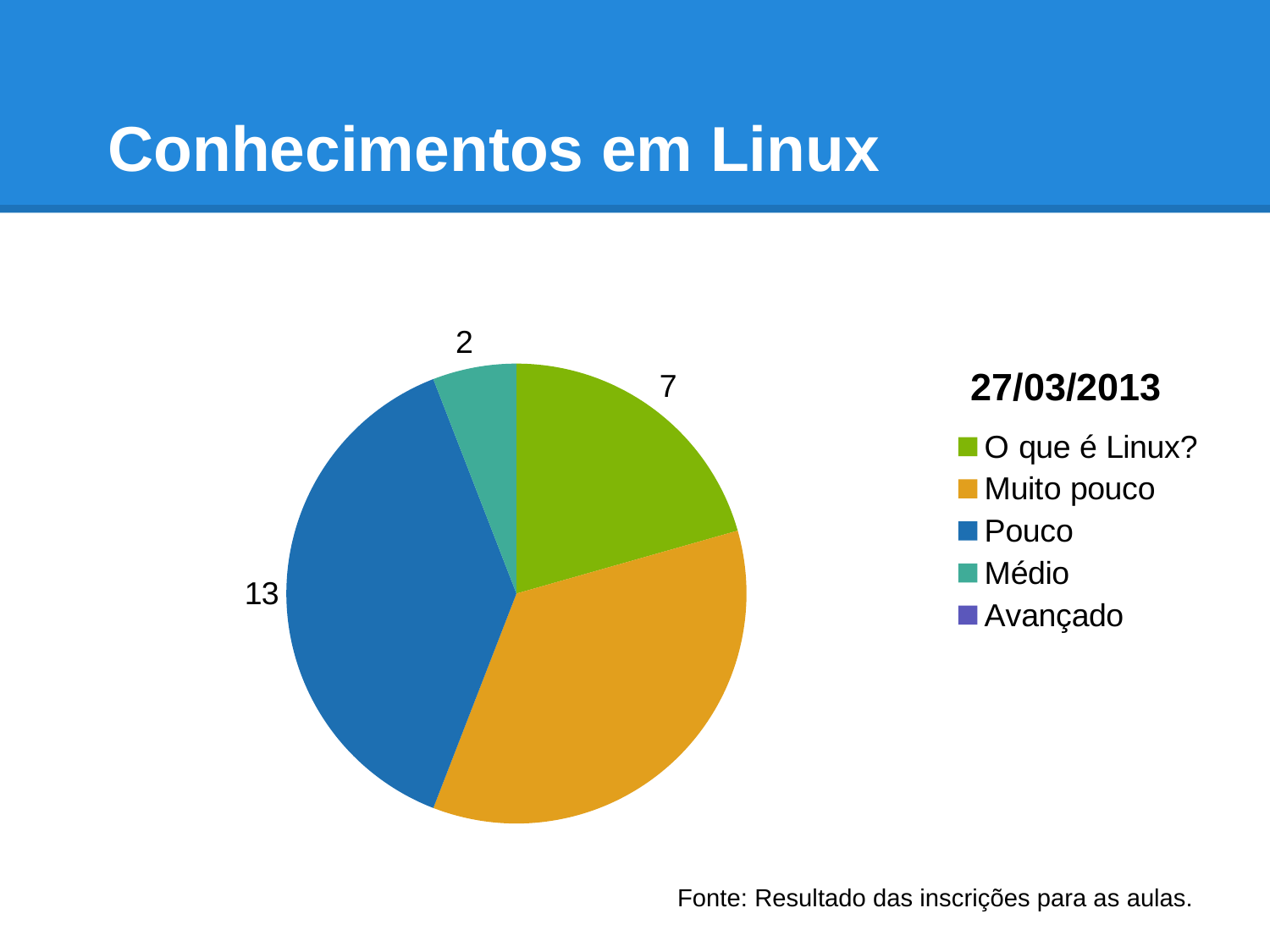

# Conhecimentos em Linux

### Chart: 27/03/2013

| Category | Conhecimento em Linux |
|---|---|
| O que é Linux? | 7.0 |
| Muito pouco | 12.0 |
| Pouco | 13.0 |
| Médio | 2.0 |
| Avançado | 0.0 |
Fonte: Resultado das inscrições para as aulas.